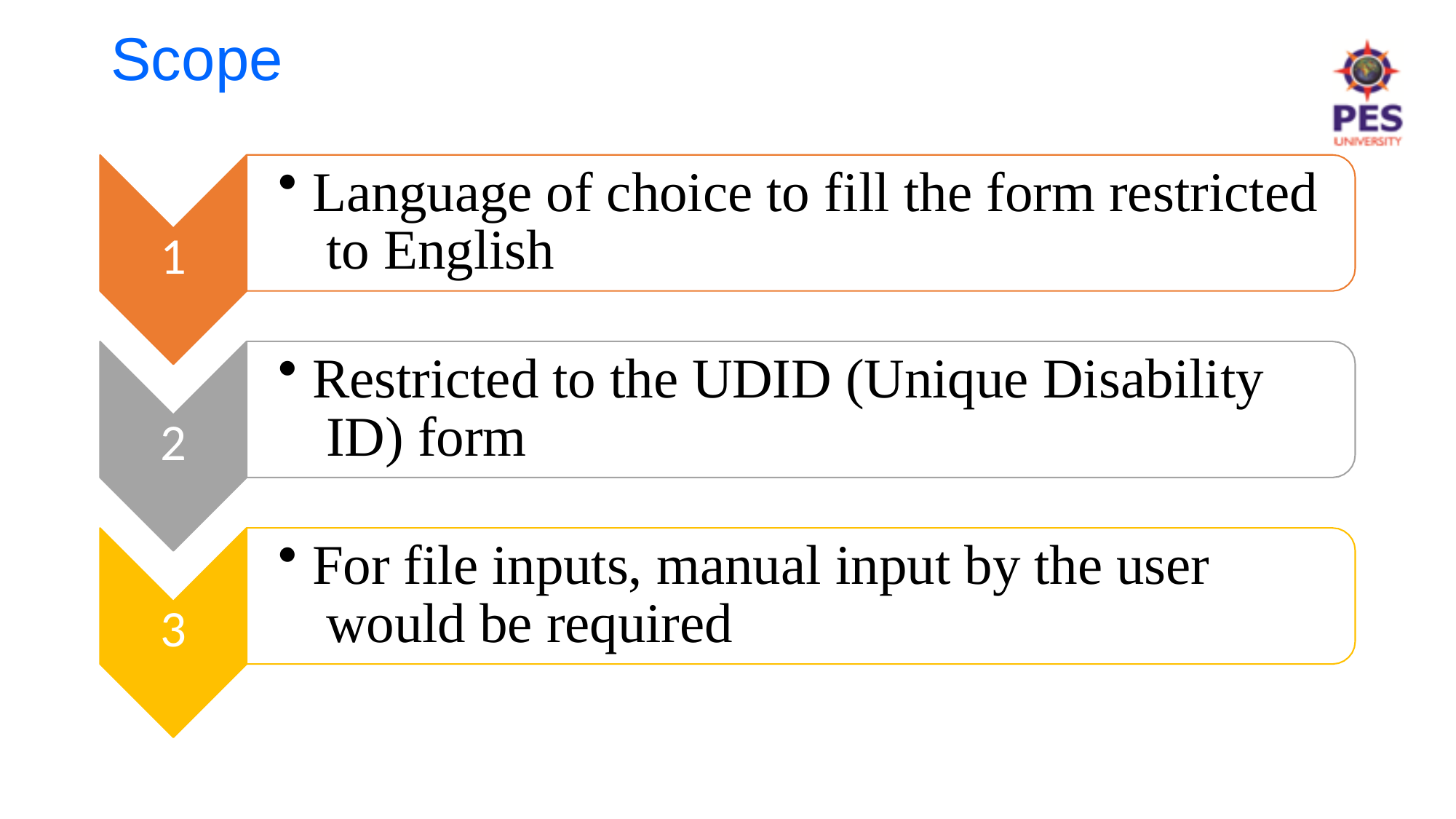

# Scope
Language of choice to fill the form restricted  to English

1
Restricted to the UDID (Unique Disability  ID) form

2
For file inputs, manual input by the user  would be required

3